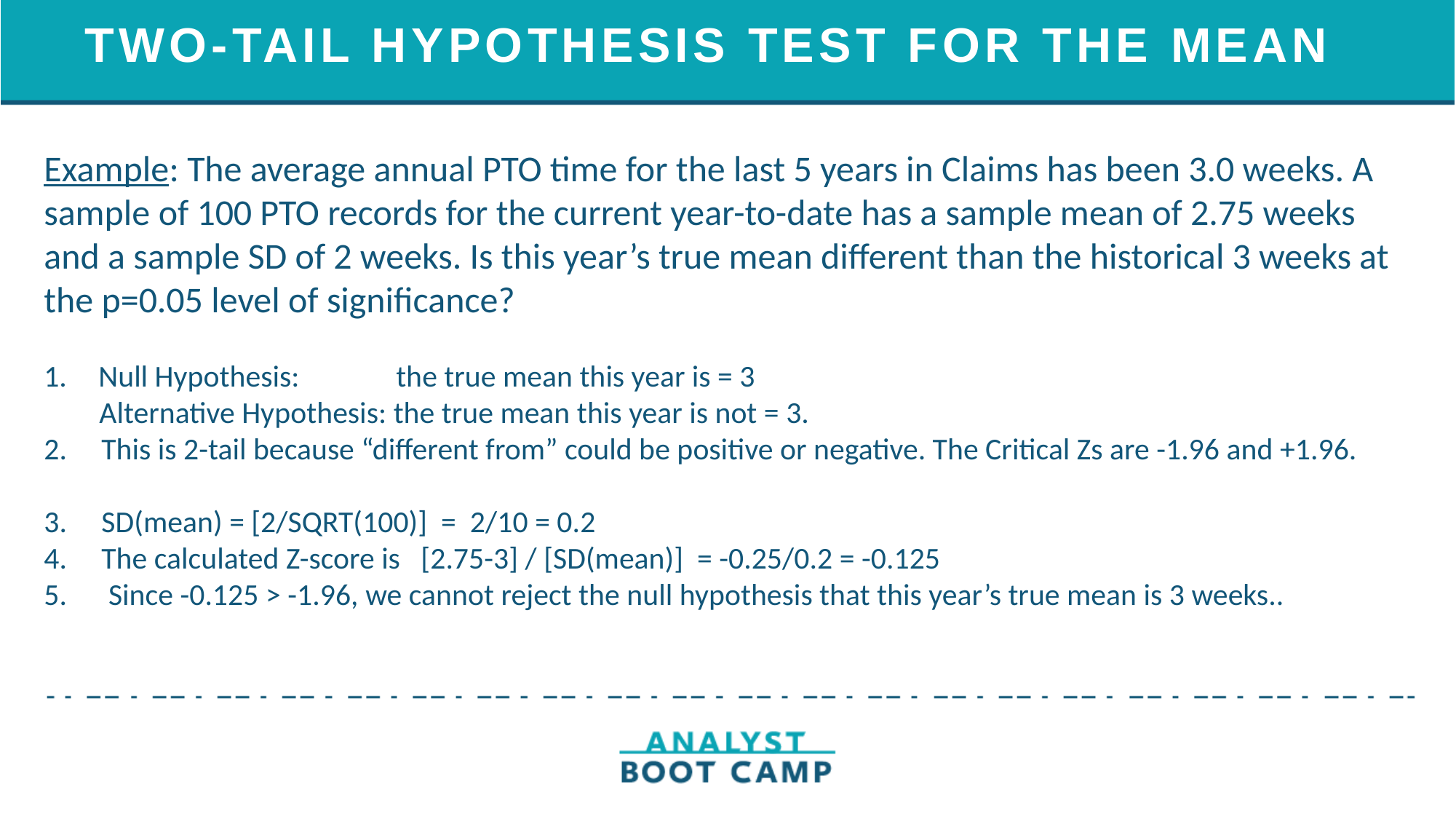

# TWO-TAIL HYPOTHESIS TEST FOR THE MEAN
Example: The average annual PTO time for the last 5 years in Claims has been 3.0 weeks. A sample of 100 PTO records for the current year-to-date has a sample mean of 2.75 weeks and a sample SD of 2 weeks. Is this year’s true mean different than the historical 3 weeks at the p=0.05 level of significance?

Null Hypothesis:              the true mean this year is = 3
        Alternative Hypothesis: the true mean this year is not = 3.
2.     This is 2-tail because “different from” could be positive or negative. The Critical Zs are -1.96 and +1.96.

3.     SD(mean) = [2/SQRT(100)]  =  2/10 = 0.2
4.     The calculated Z-score is   [2.75-3] / [SD(mean)]  = -0.25/0.2 = -0.125
5.      Since -0.125 > -1.96, we cannot reject the null hypothesis that this year’s true mean is 3 weeks..